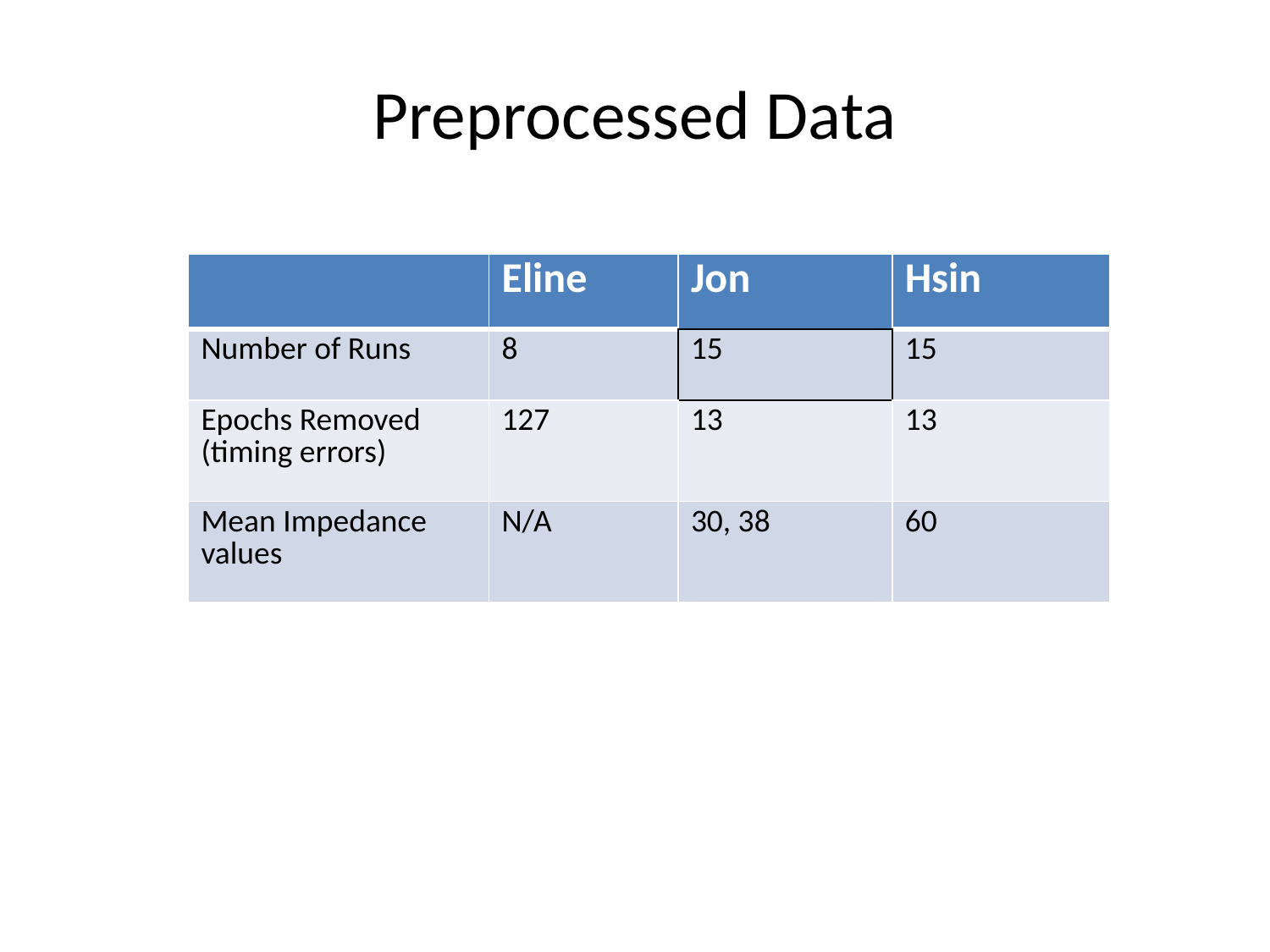

# Preprocessed Data
|  | Eline | Jon | Hsin |
| --- | --- | --- | --- |
| Number of Runs | 8 | 15 | 15 |
| Epochs Removed (timing errors) | 127 | 13 | 13 |
| Mean Impedance values | N/A | 30, 38 | 60 |